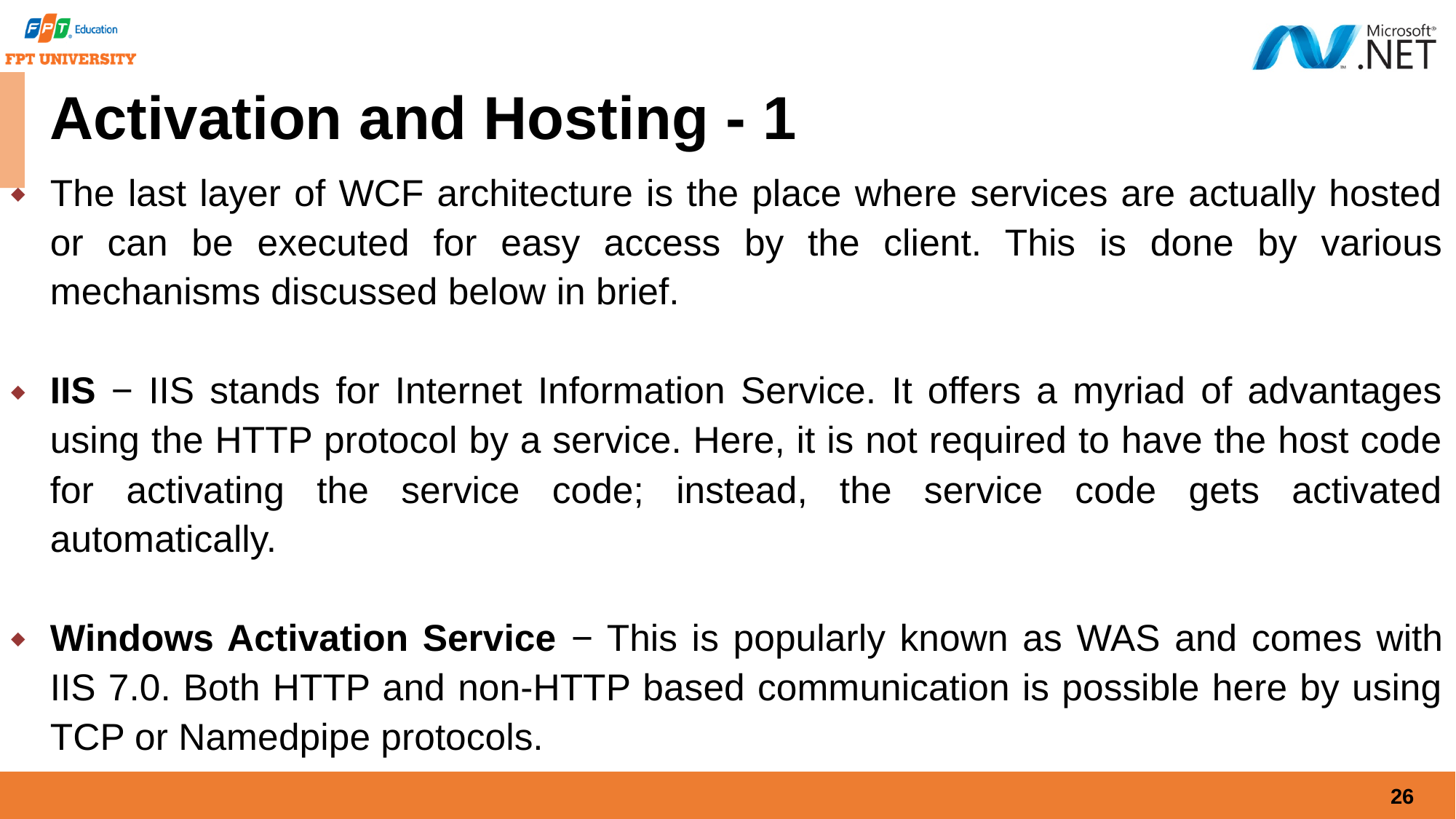

# Activation and Hosting - 1
The last layer of WCF architecture is the place where services are actually hosted or can be executed for easy access by the client. This is done by various mechanisms discussed below in brief.

IIS − IIS stands for Internet Information Service. It offers a myriad of advantages using the HTTP protocol by a service. Here, it is not required to have the host code for activating the service code; instead, the service code gets activated automatically.

Windows Activation Service − This is popularly known as WAS and comes with IIS 7.0. Both HTTP and non-HTTP based communication is possible here by using TCP or Namedpipe protocols.

26